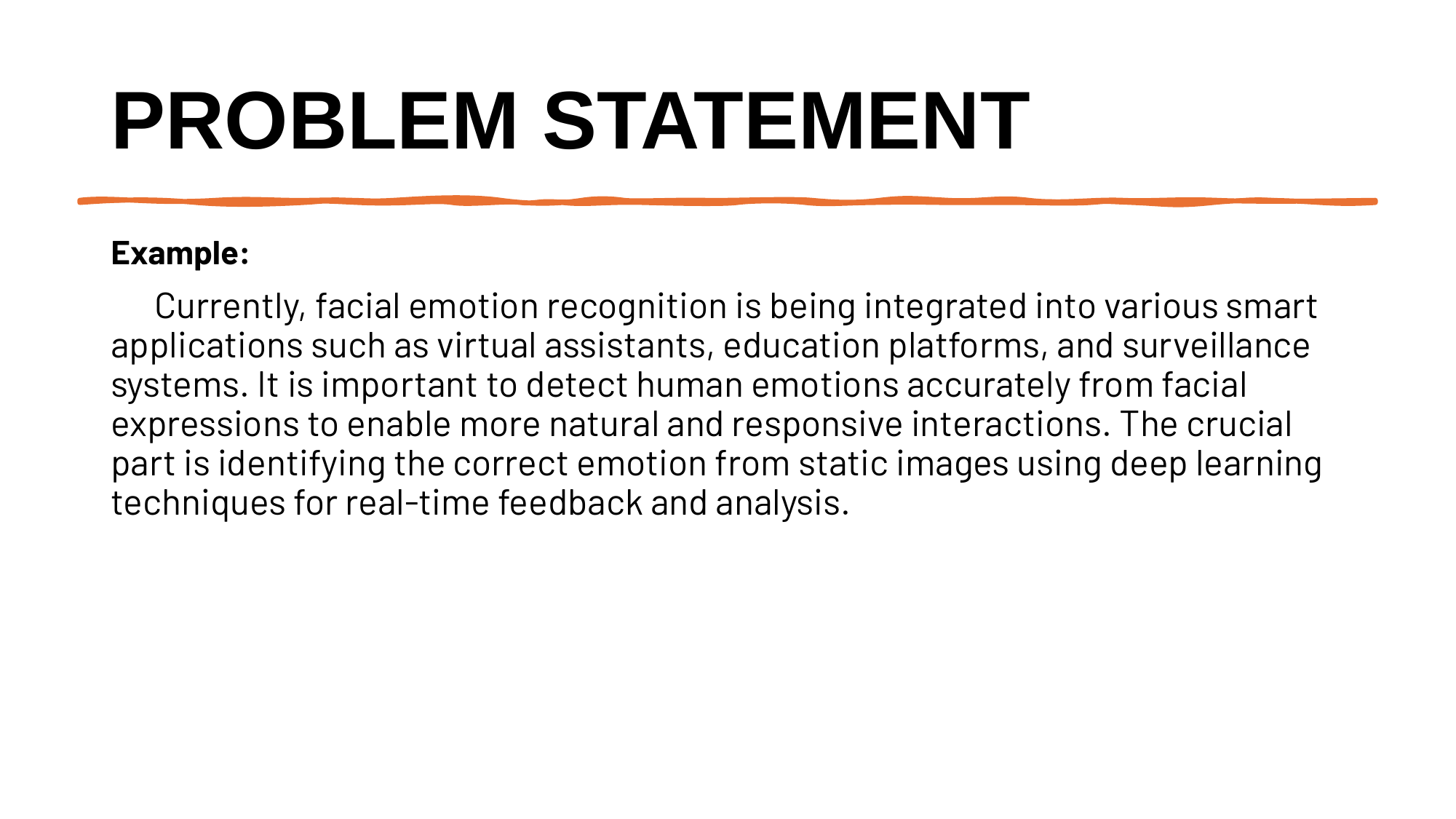

# Problem Statement

Example:
      Currently, facial emotion recognition is being integrated into various smart applications such as virtual assistants, education platforms, and surveillance systems. It is important to detect human emotions accurately from facial expressions to enable more natural and responsive interactions. The crucial part is identifying the correct emotion from static images using deep learning techniques for real-time feedback and analysis.